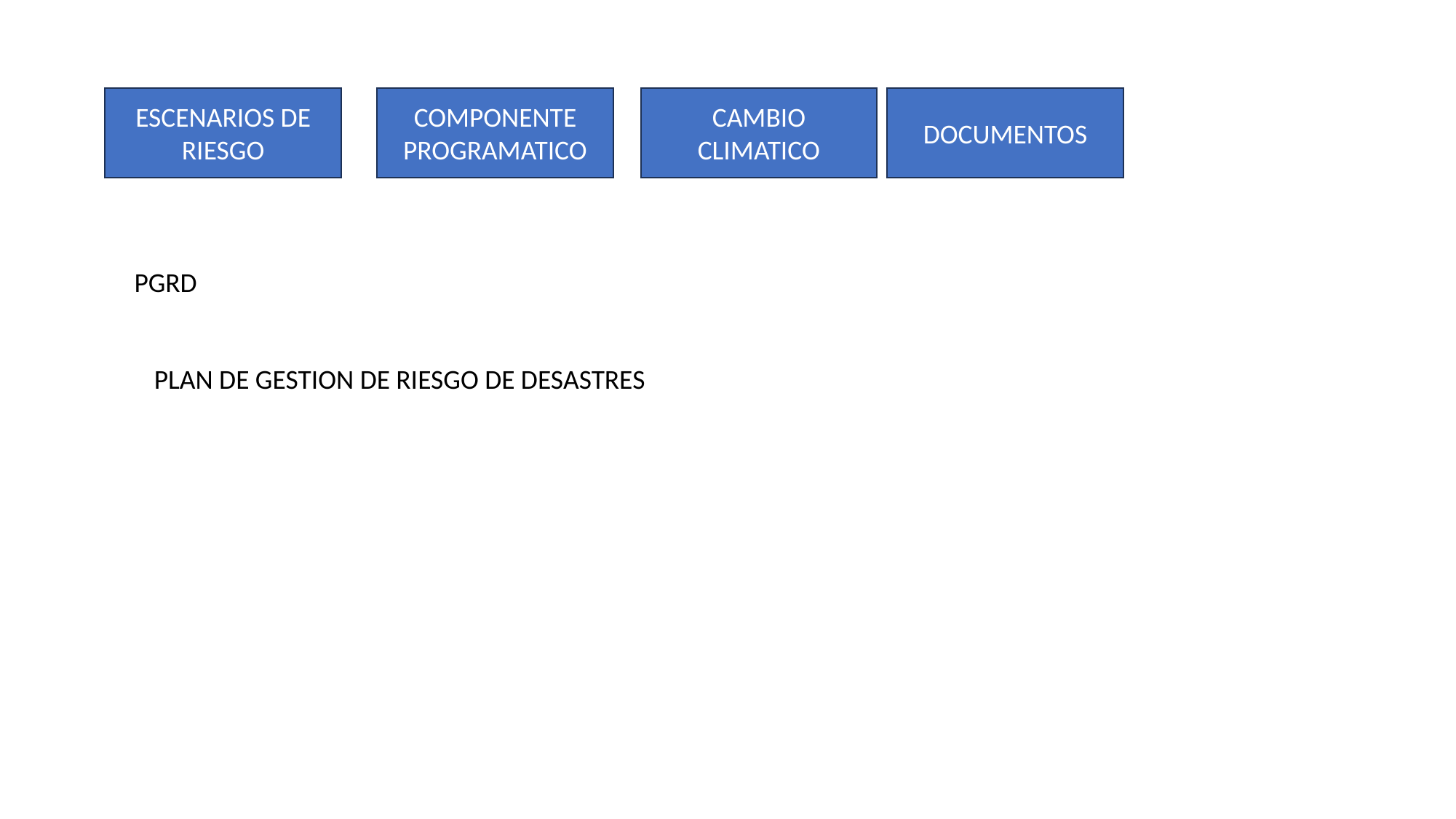

COMPONENTE
PROGRAMATICO
CAMBIO
CLIMATICO
DOCUMENTOS
ESCENARIOS DE RIESGO
PGRD
PLAN DE GESTION DE RIESGO DE DESASTRES